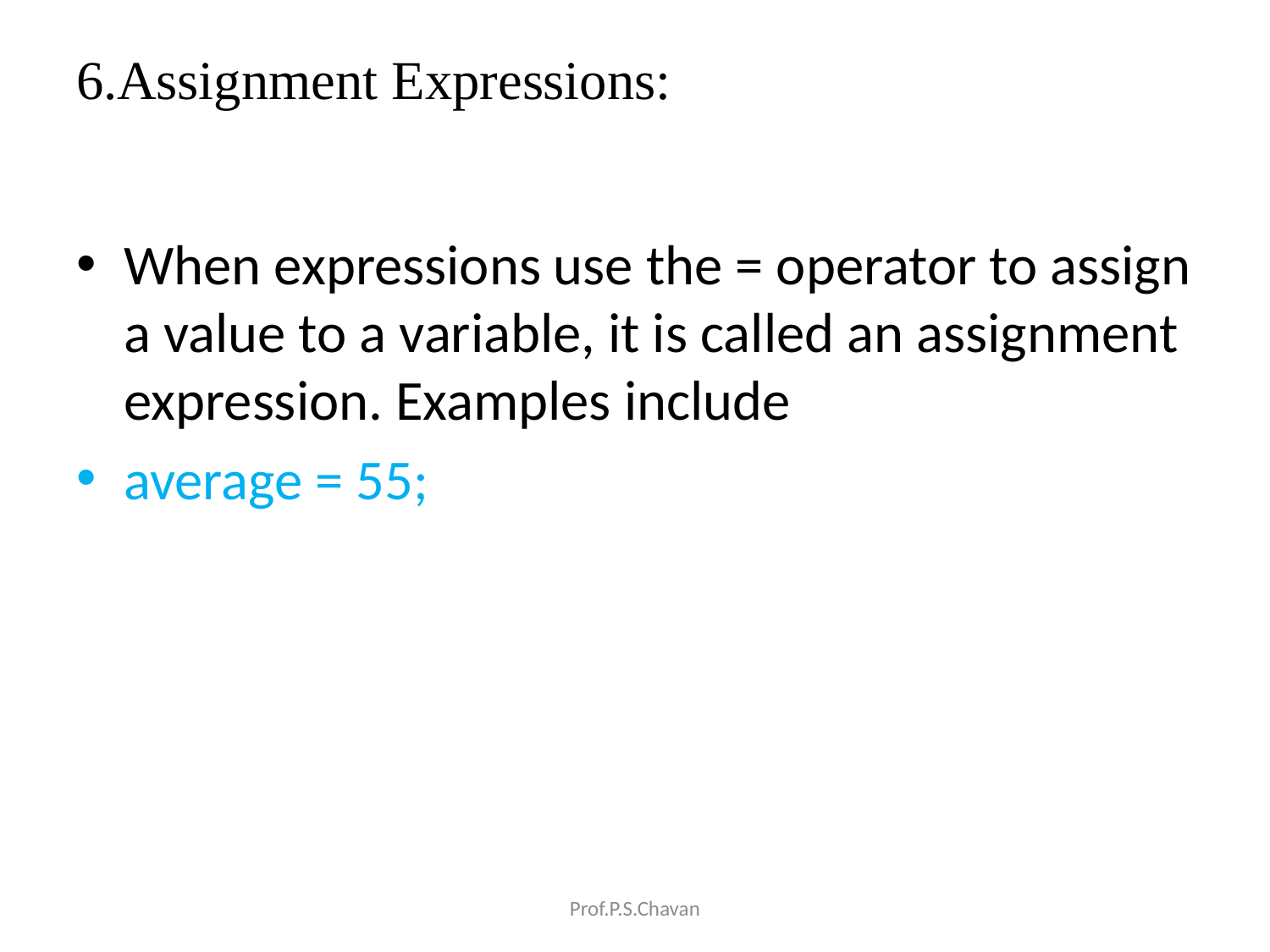

# 6.Assignment Expressions:
When expressions use the = operator to assign a value to a variable, it is called an assignment expression. Examples include
average = 55;
Prof.P.S.Chavan